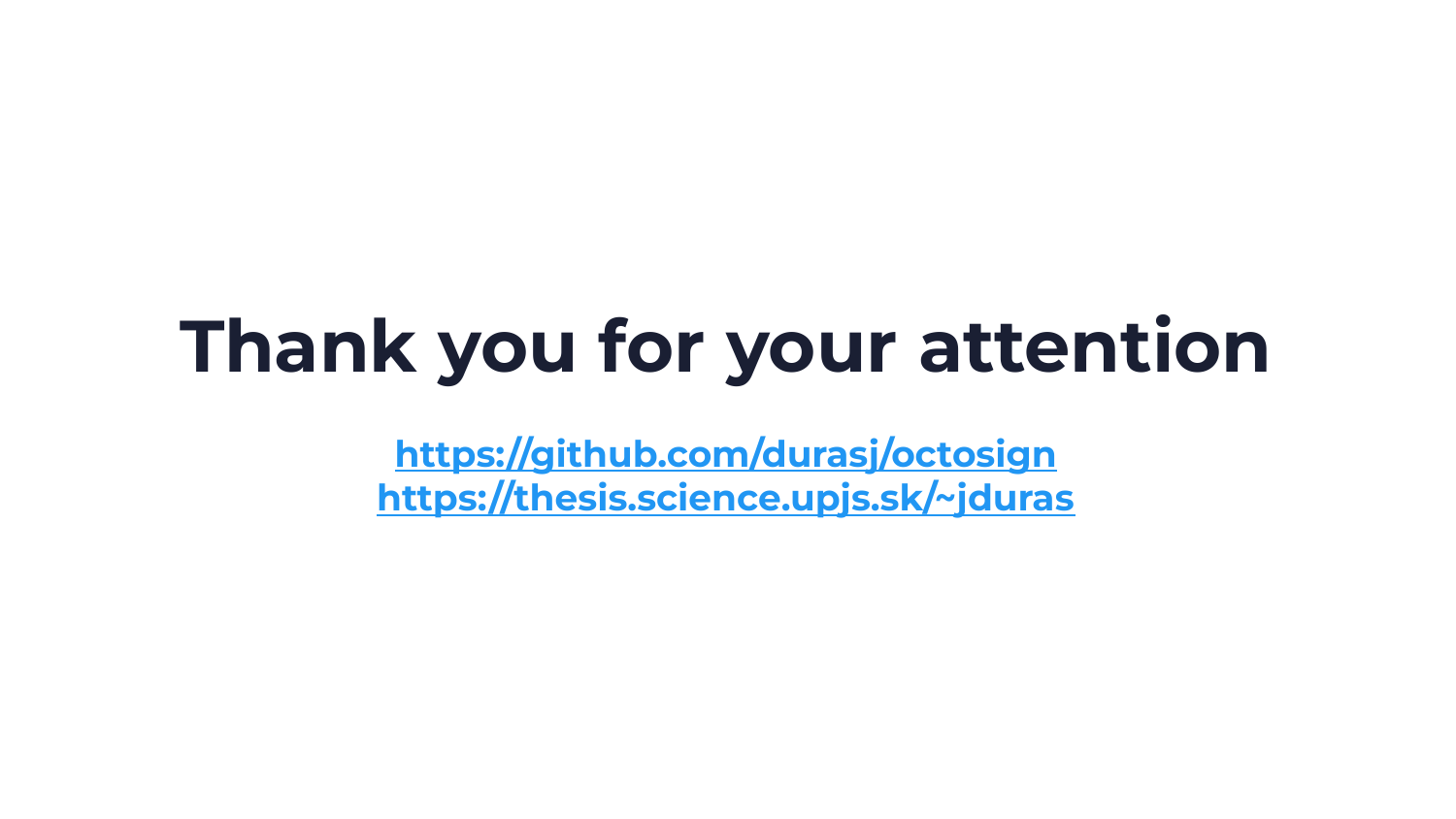

# Thank you for your attention

https://github.com/durasj/octosign
https://thesis.science.upjs.sk/~jduras